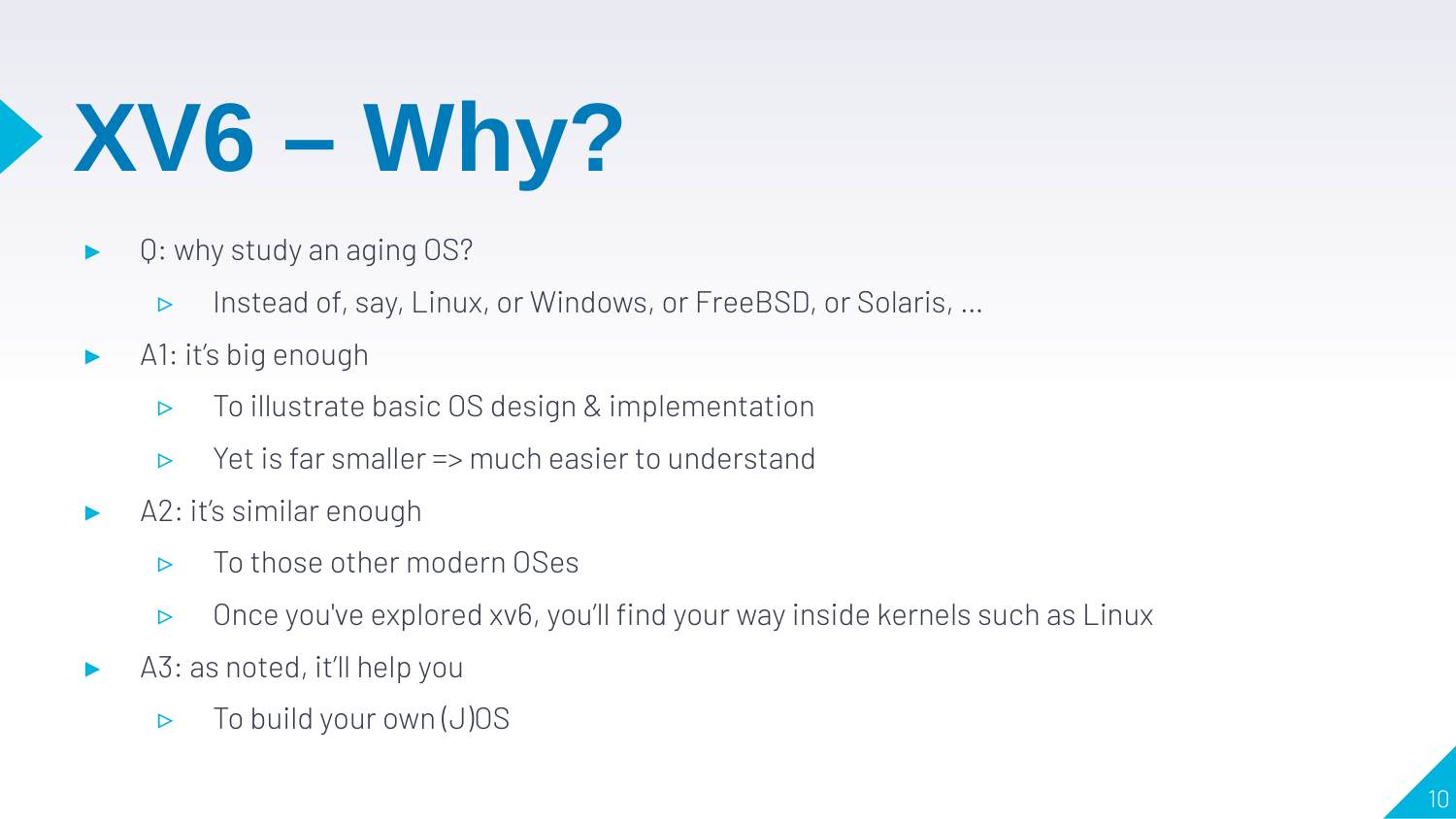

# XV6 – Why?
Q: why study an aging OS?
Instead of, say, Linux, or Windows, or FreeBSD, or Solaris, …
A1: it’s big enough
To illustrate basic OS design & implementation
Yet is far smaller => much easier to understand
A2: it’s similar enough
To those other modern OSes
Once you've explored xv6, you’ll find your way inside kernels such as Linux
A3: as noted, it’ll help you
To build your own (J)OS
10